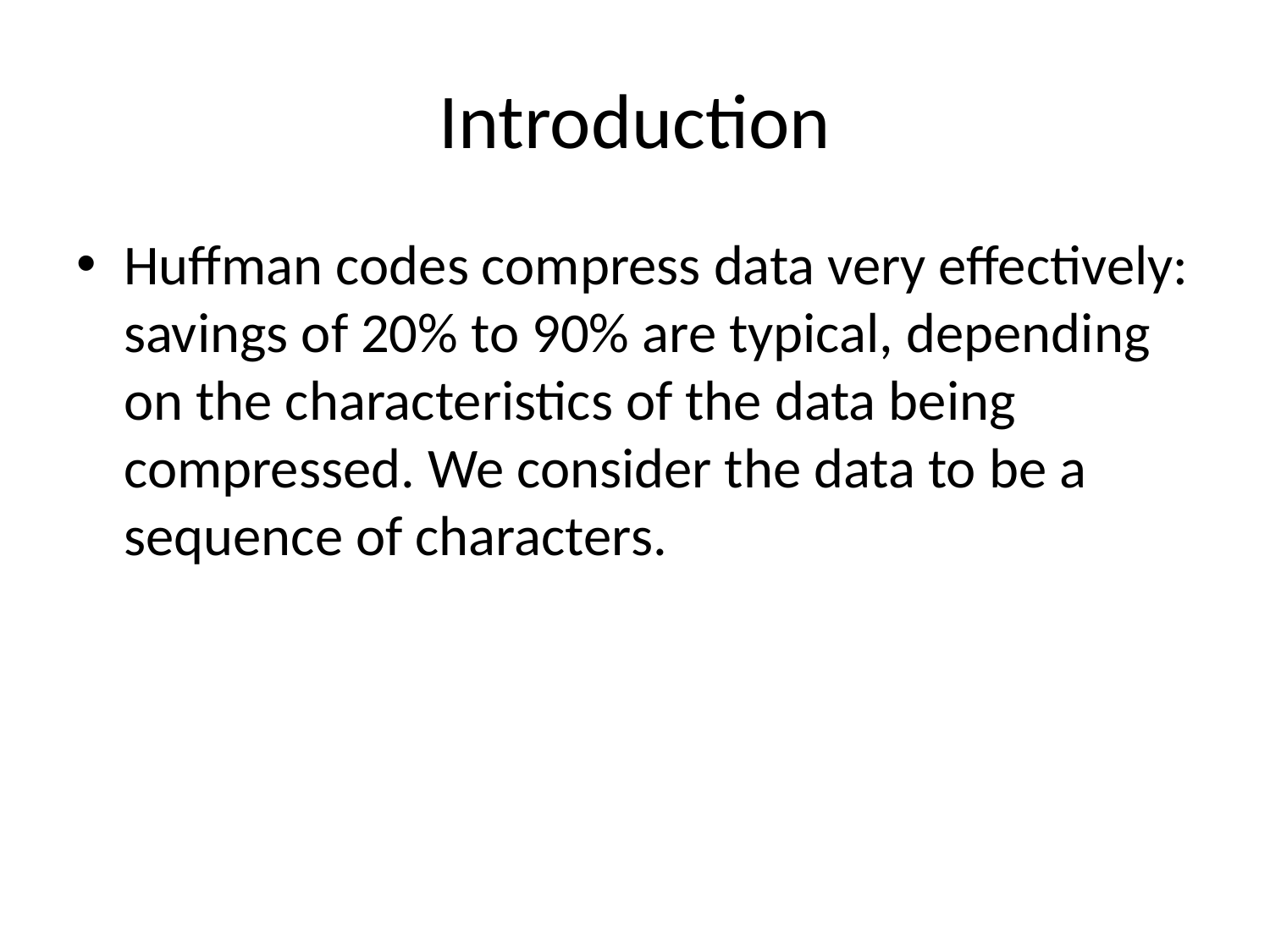

# Introduction
Huffman codes compress data very effectively: savings of 20% to 90% are typical, depending on the characteristics of the data being compressed. We consider the data to be a sequence of characters.